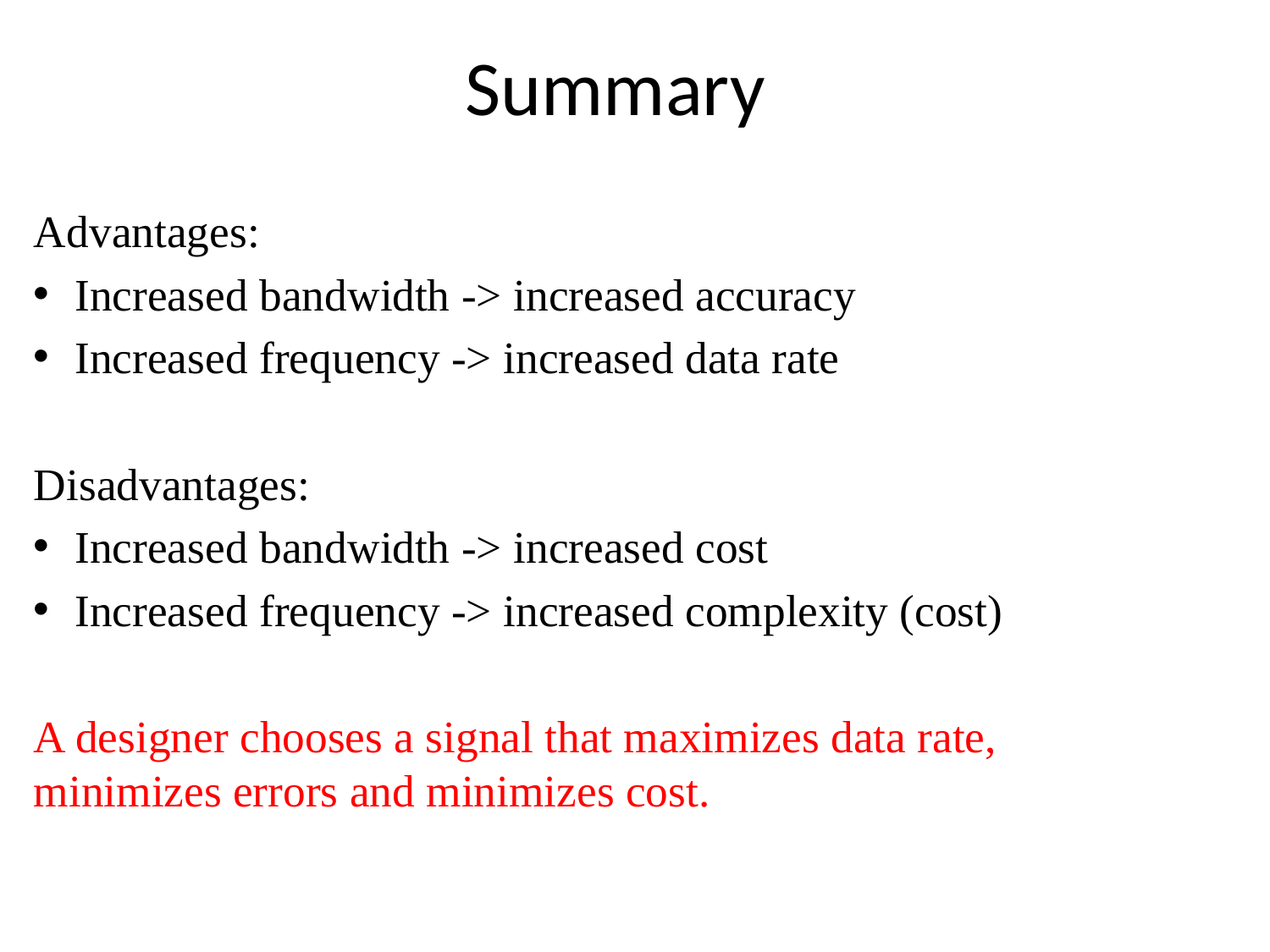

# Summary
Advantages:
Increased bandwidth -> increased accuracy
Increased frequency -> increased data rate

Disadvantages:
Increased bandwidth -> increased cost
Increased frequency -> increased complexity (cost)

A designer chooses a signal that maximizes data rate, minimizes errors and minimizes cost.
20